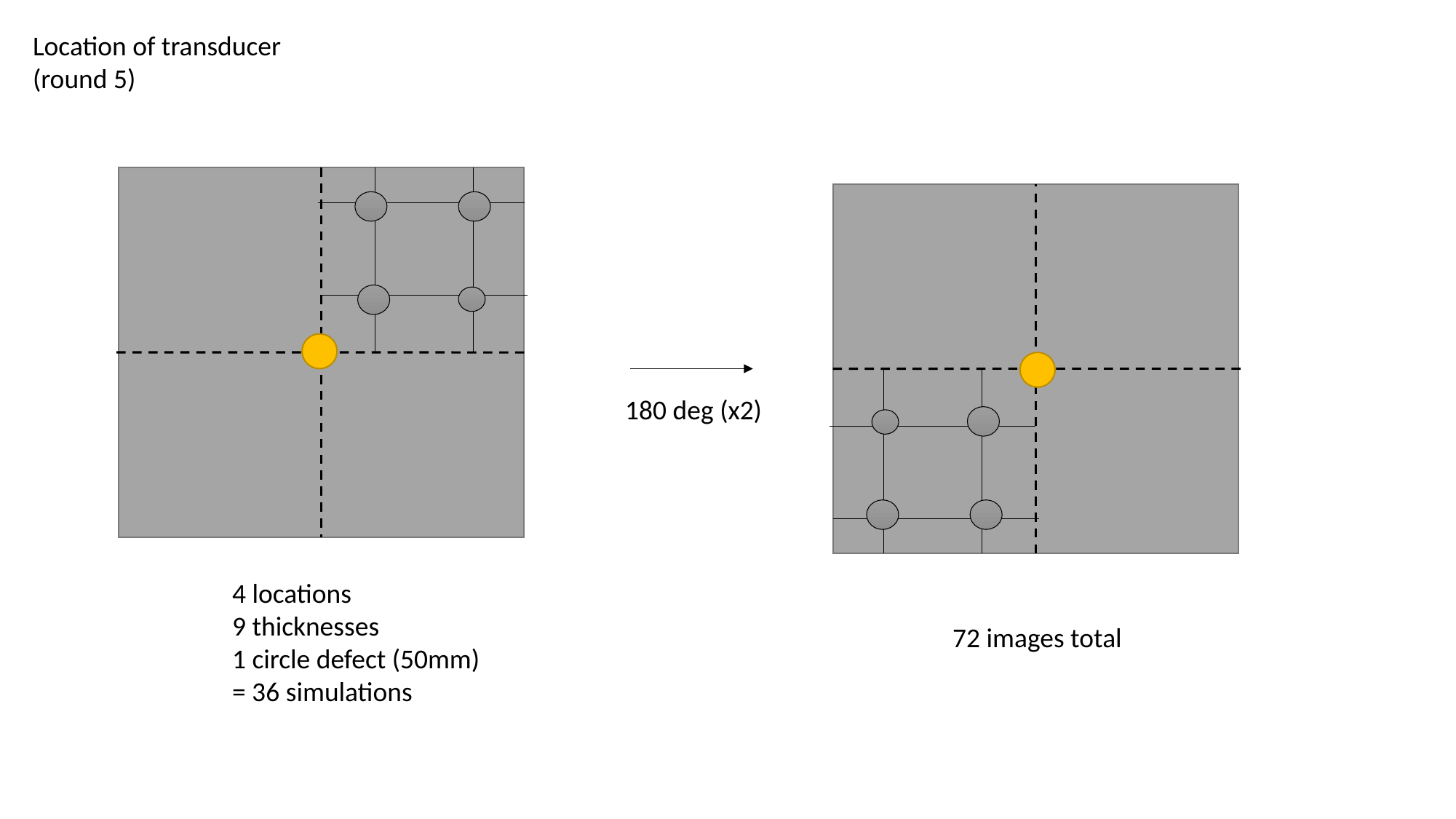

Location of transducer
(round 5)

180 deg (x2)
4 locations
9 thicknesses
1 circle defect (50mm)
= 36 simulations
72 images total